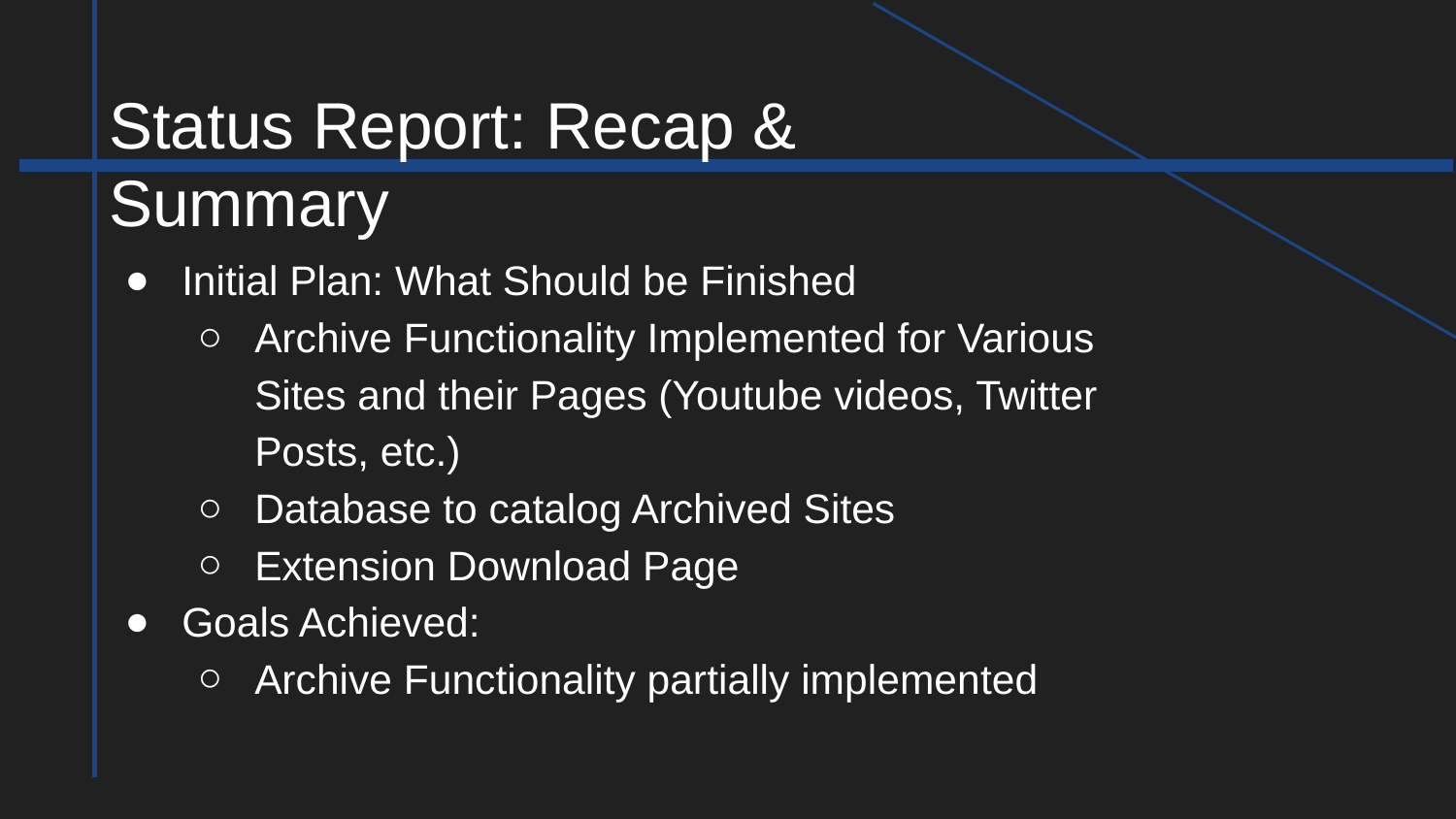

Status Report: Recap &

Summary

Initial Plan: What Should be Finished
Archive Functionality Implemented for Various Sites and their Pages (Youtube videos, Twitter Posts, etc.)
Database to catalog Archived Sites
Extension Download Page
Goals Achieved:
Archive Functionality partially implemented